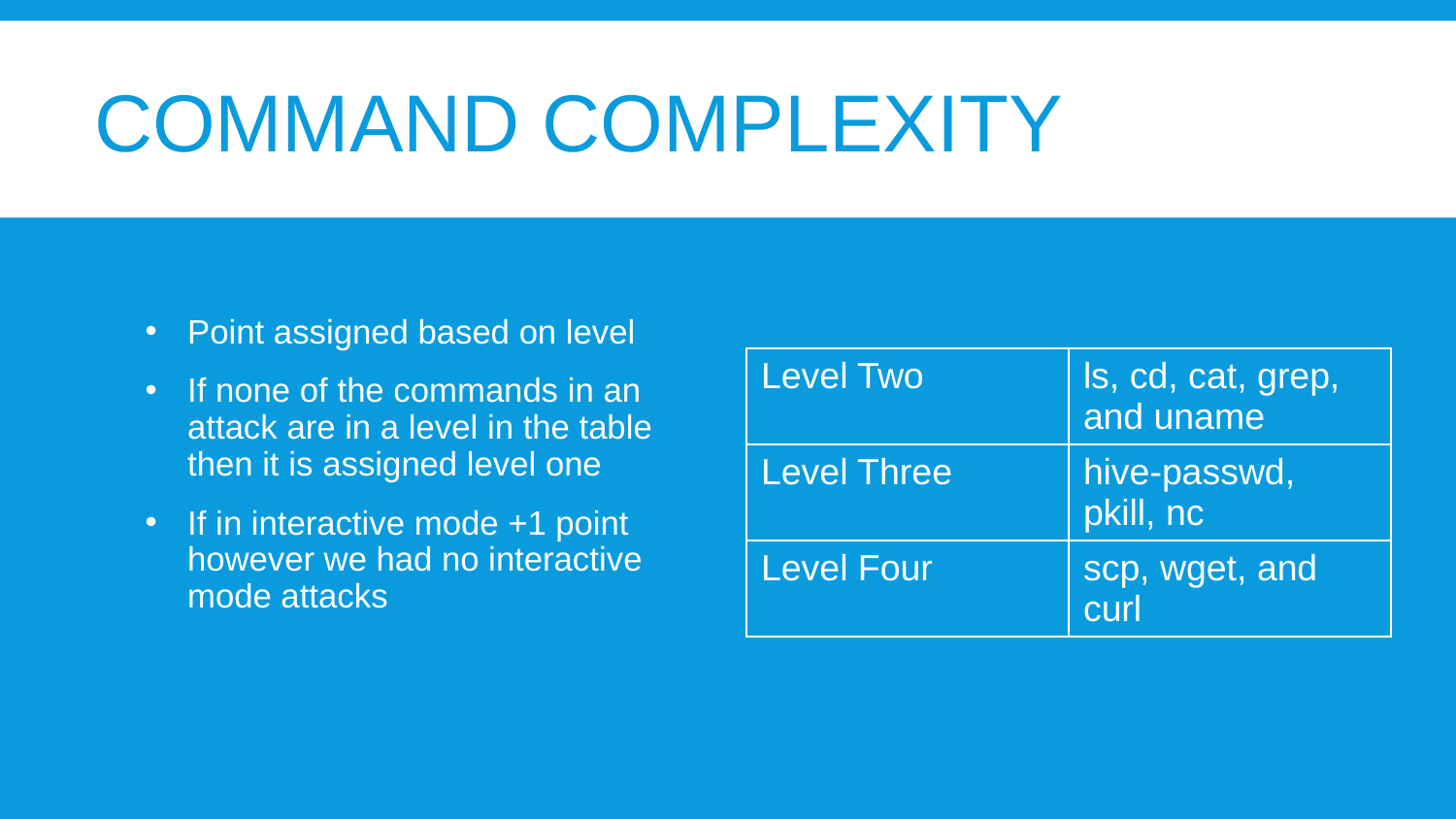

# Command Complexity
Point assigned based on level
If none of the commands in an attack are in a level in the table then it is assigned level one
If in interactive mode +1 point however we had no interactive mode attacks

| Level Two | ls, cd, cat, grep, and uname |
| --- | --- |
| Level Three | hive-passwd, pkill, nc |
| Level Four | scp, wget, and curl |